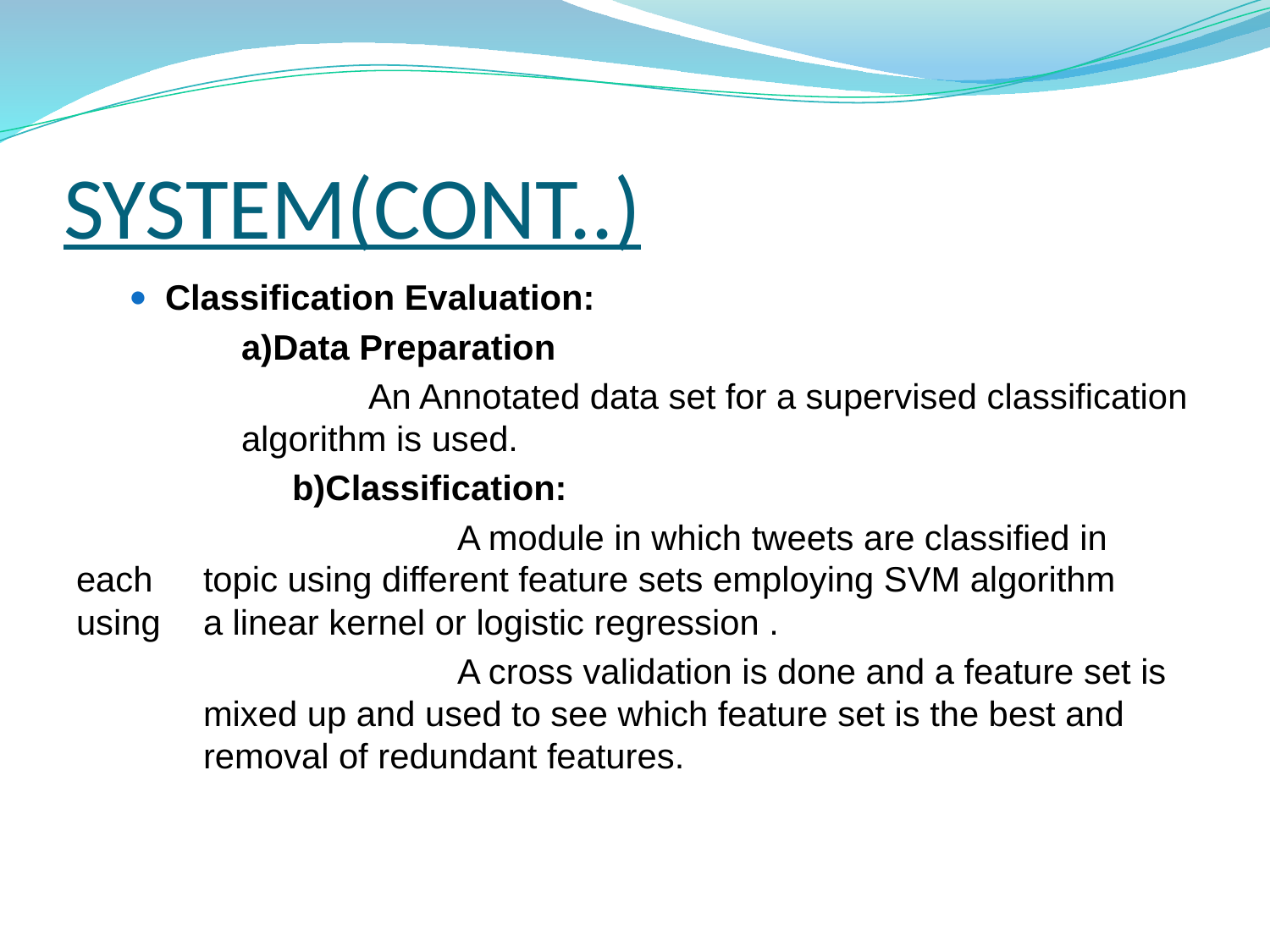

# SYSTEM(CONT..)
Classification Evaluation:
		a)Data Preparation
			An Annotated data set for a supervised classification 	algorithm is used.
		b)Classification:
			A module in which tweets are classified in each 	topic using different feature sets employing SVM algorithm using 	a linear kernel or logistic regression .
			A cross validation is done and a feature set is 	mixed up and used to see which feature set is the best and 	removal of redundant features.